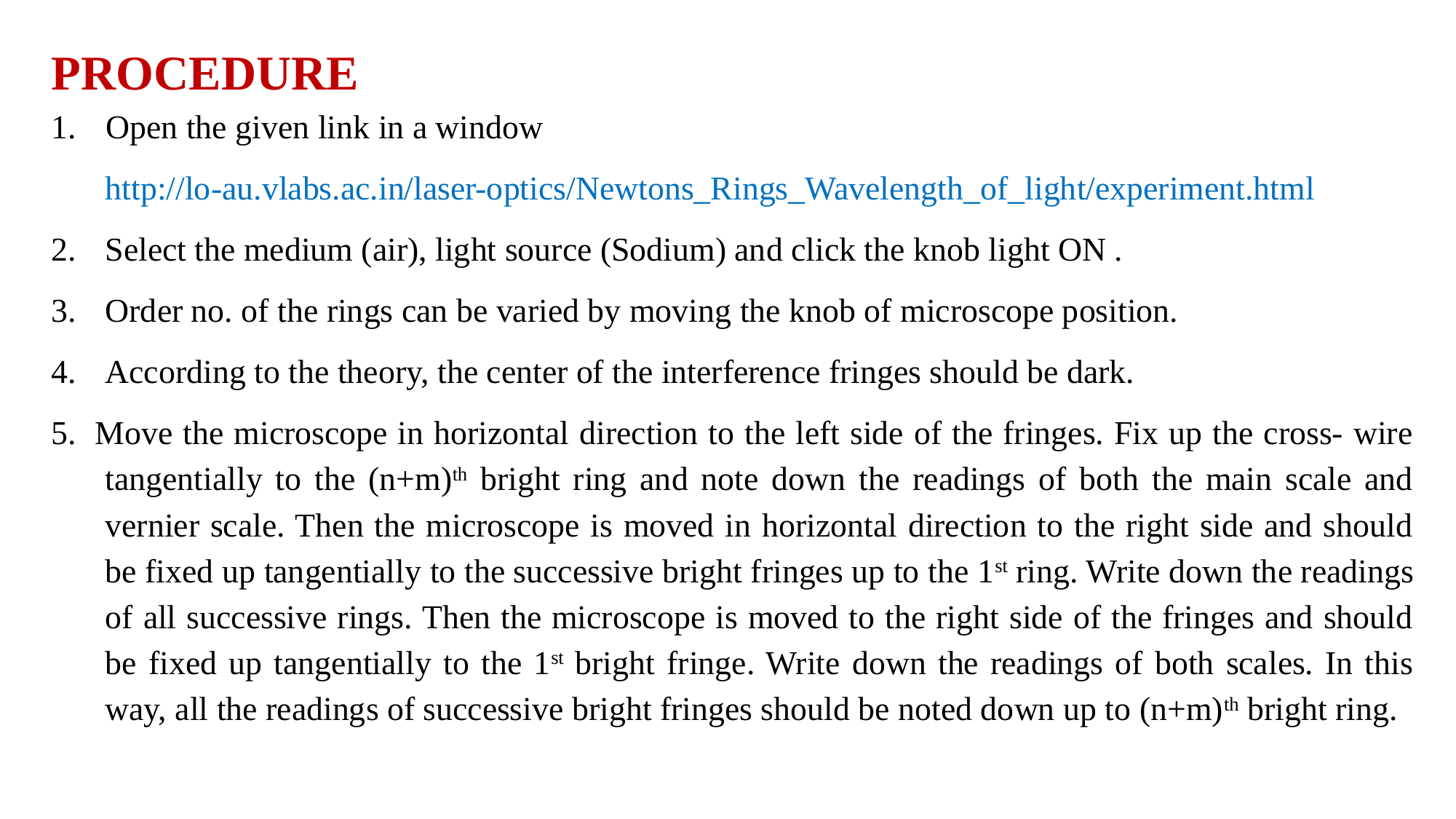

PROCEDURE
Open the given link in a window
http://lo-au.vlabs.ac.in/laser-optics/Newtons_Rings_Wavelength_of_light/experiment.html
2. 	Select the medium (air), light source (Sodium) and click the knob light ON .
3.	Order no. of the rings can be varied by moving the knob of microscope position.
4. 	According to the theory, the center of the interference fringes should be dark.
5.  Move the microscope in horizontal direction to the left side of the fringes. Fix up the cross- wire tangentially to the (n+m)th bright ring and note down the readings of both the main scale and vernier scale. Then the microscope is moved in horizontal direction to the right side and should be fixed up tangentially to the successive bright fringes up to the 1st ring. Write down the readings of all successive rings. Then the microscope is moved to the right side of the fringes and should be fixed up tangentially to the 1st bright fringe. Write down the readings of both scales. In this way, all the readings of successive bright fringes should be noted down up to (n+m)th bright ring.